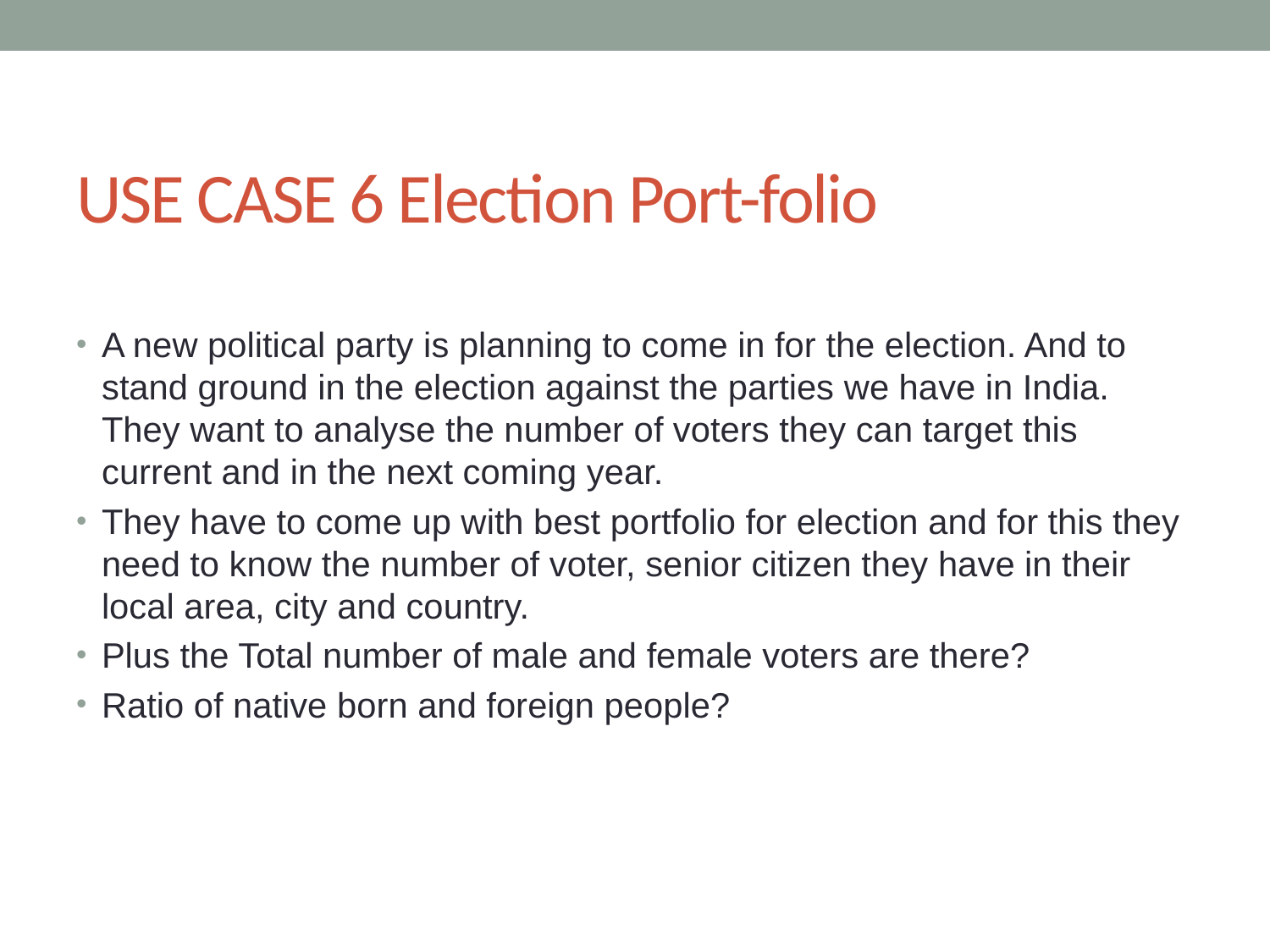

# USE CASE 6 Election Port-folio
A new political party is planning to come in for the election. And to stand ground in the election against the parties we have in India. They want to analyse the number of voters they can target this current and in the next coming year.
They have to come up with best portfolio for election and for this they need to know the number of voter, senior citizen they have in their local area, city and country.
Plus the Total number of male and female voters are there?
Ratio of native born and foreign people?